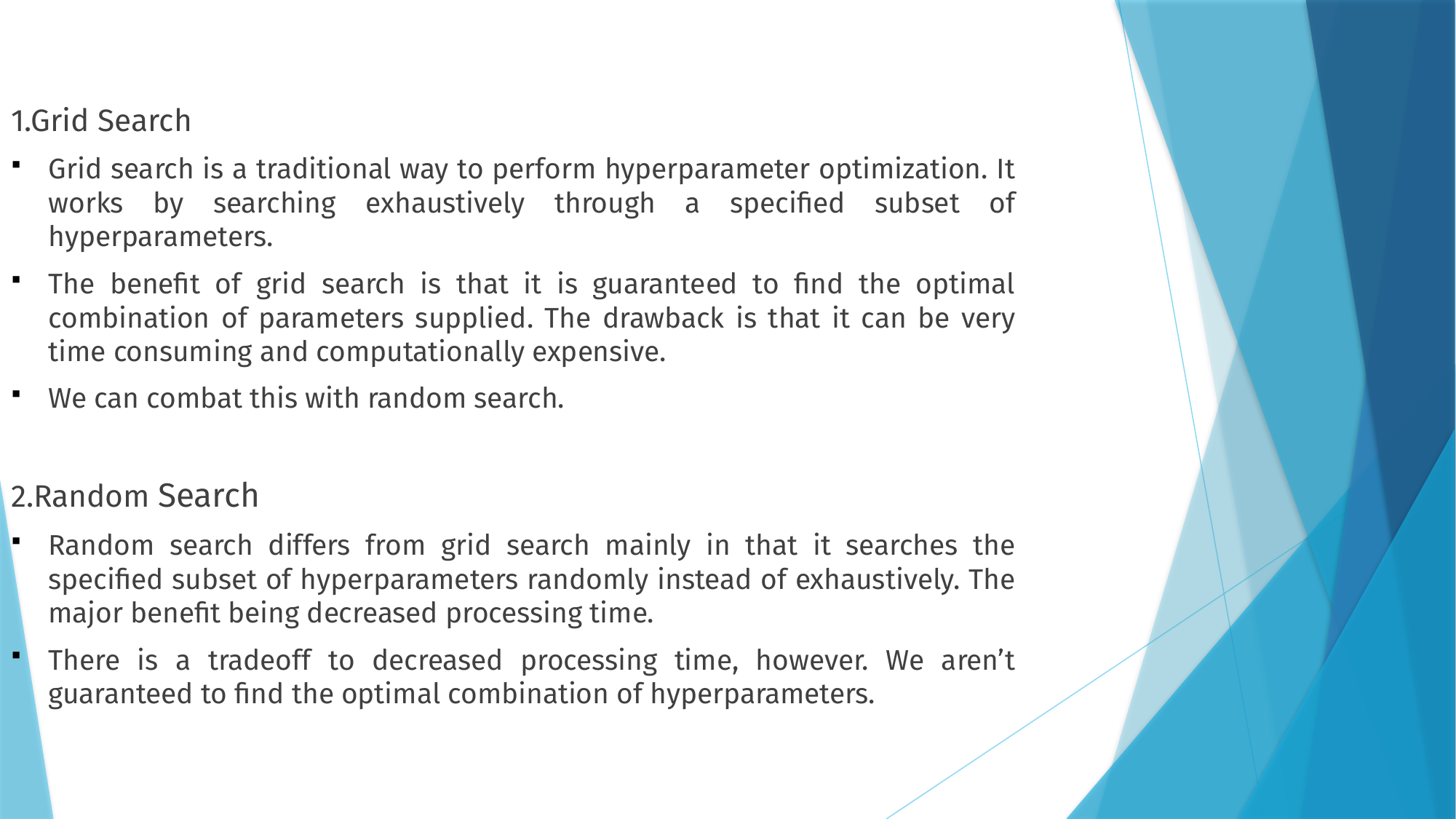

#

1.Grid Search
Grid search is a traditional way to perform hyperparameter optimization. It works by searching exhaustively through a specified subset of hyperparameters.
The benefit of grid search is that it is guaranteed to find the optimal combination of parameters supplied. The drawback is that it can be very time consuming and computationally expensive.
We can combat this with random search.

2.Random Search
Random search differs from grid search mainly in that it searches the specified subset of hyperparameters randomly instead of exhaustively. The major benefit being decreased processing time.
There is a tradeoff to decreased processing time, however. We aren’t guaranteed to find the optimal combination of hyperparameters.